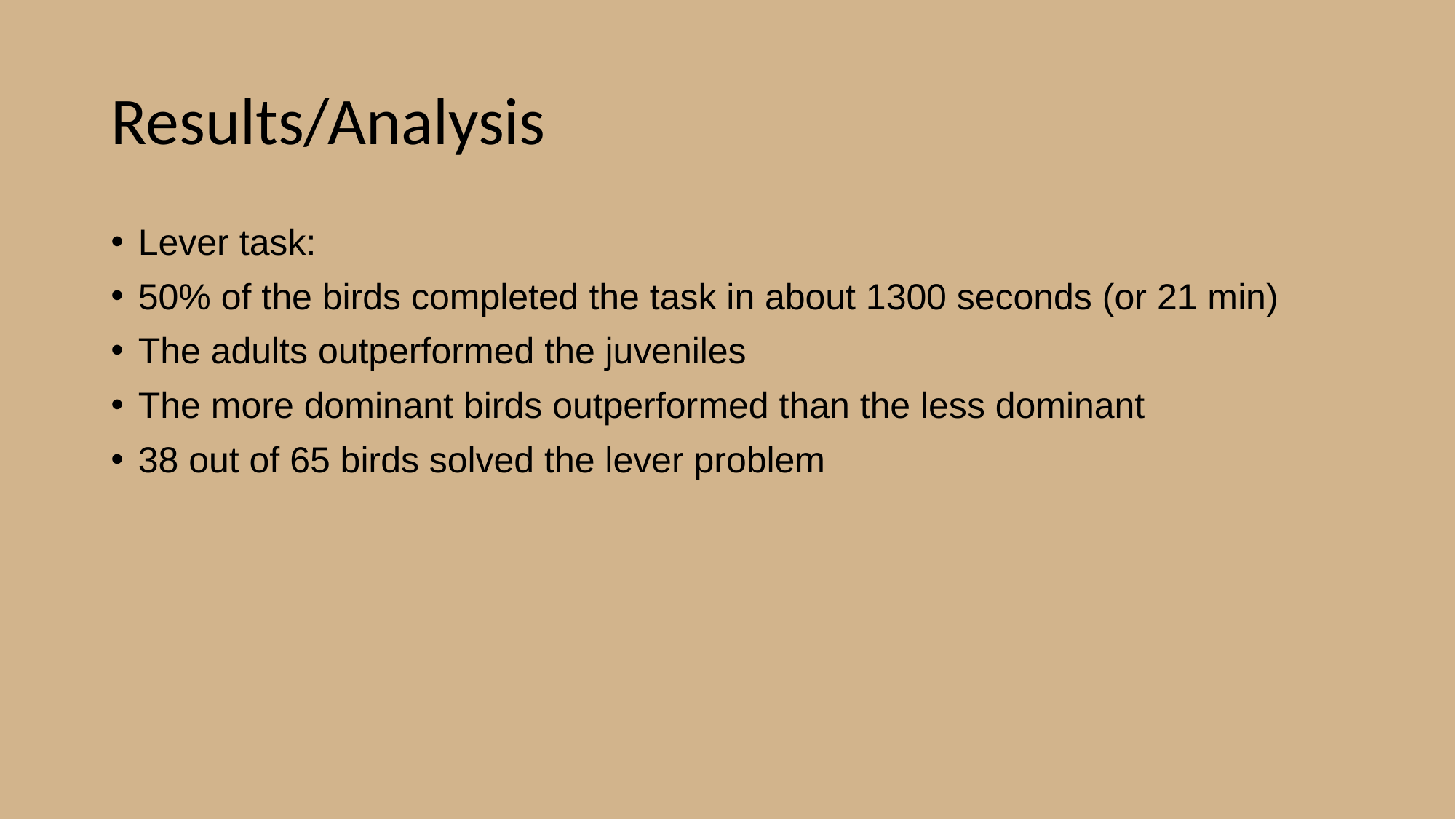

# Results/Analysis
Lever task:
50% of the birds completed the task in about 1300 seconds (or 21 min)
The adults outperformed the juveniles
The more dominant birds outperformed than the less dominant
38 out of 65 birds solved the lever problem